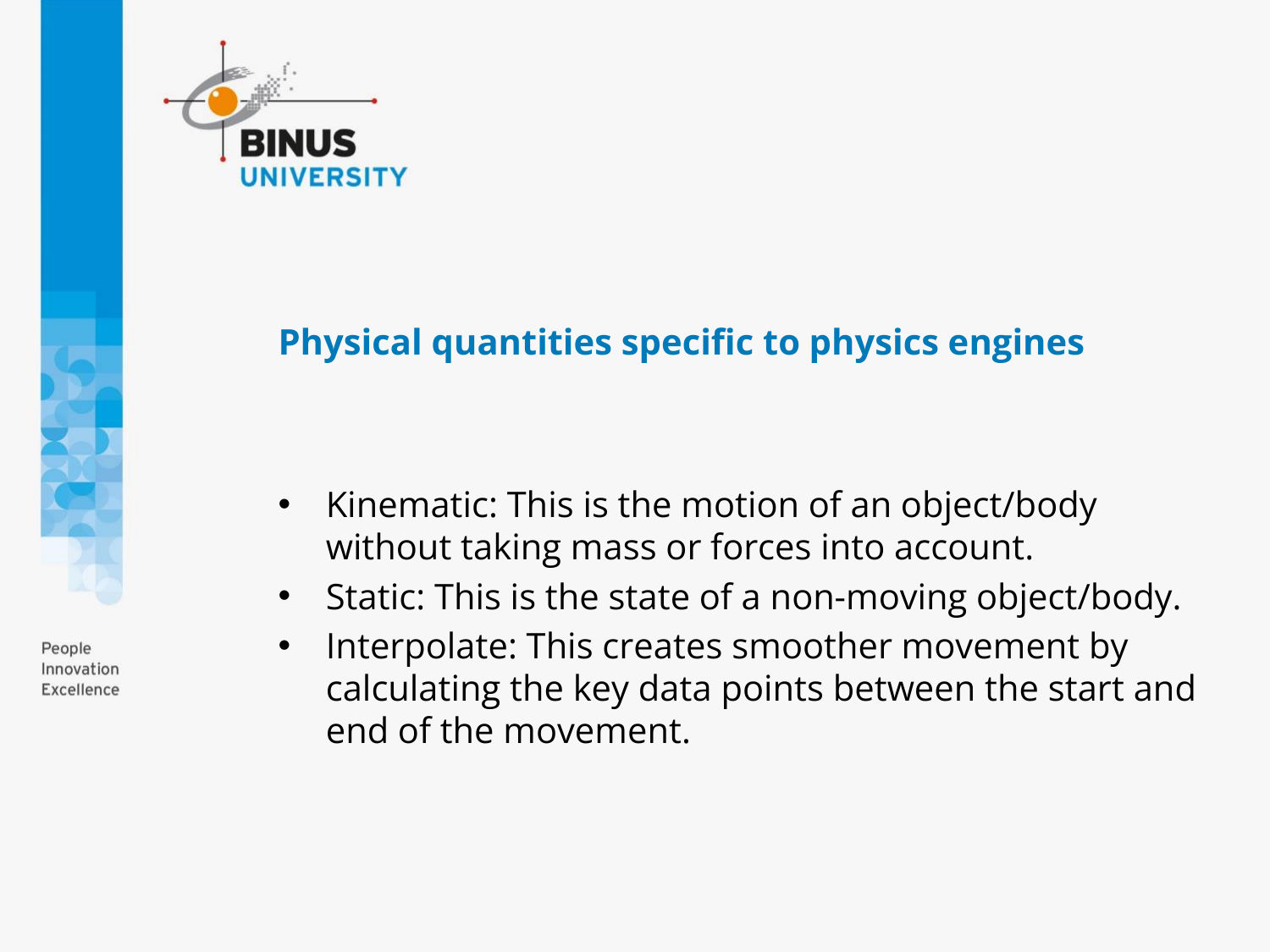

# Physical quantities specific to physics engines

Kinematic: This is the motion of an object/body without taking mass or forces into account.
Static: This is the state of a non-moving object/body.
Interpolate: This creates smoother movement by calculating the key data points between the start and end of the movement.